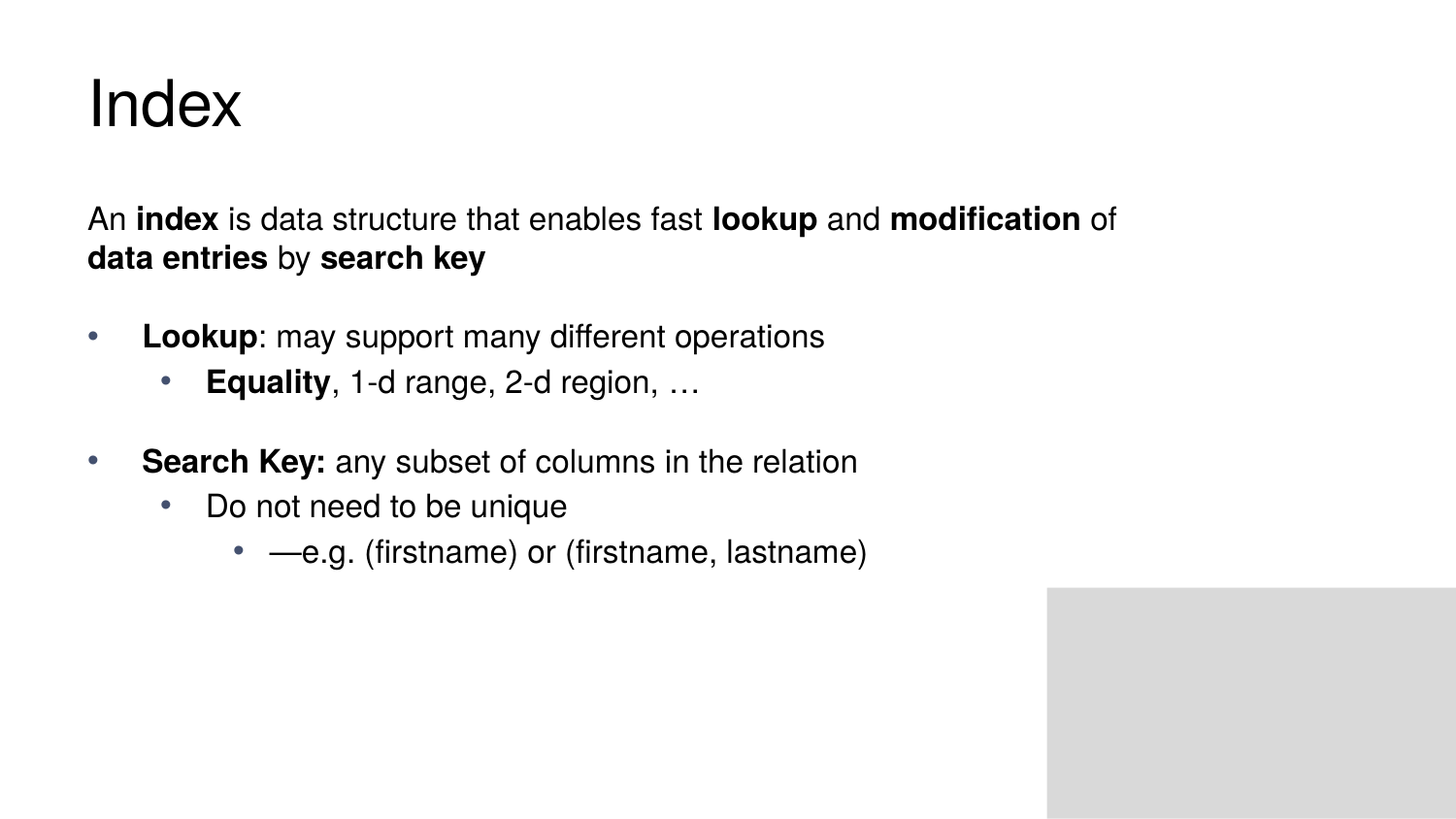

# Index
An index is data structure that enables fast lookup and modification of
data entries by search key
Lookup: may support many different operations
Equality, 1-d range, 2-d region, …
Search Key: any subset of columns in the relation
Do not need to be unique
—e.g. (firstname) or (firstname, lastname)